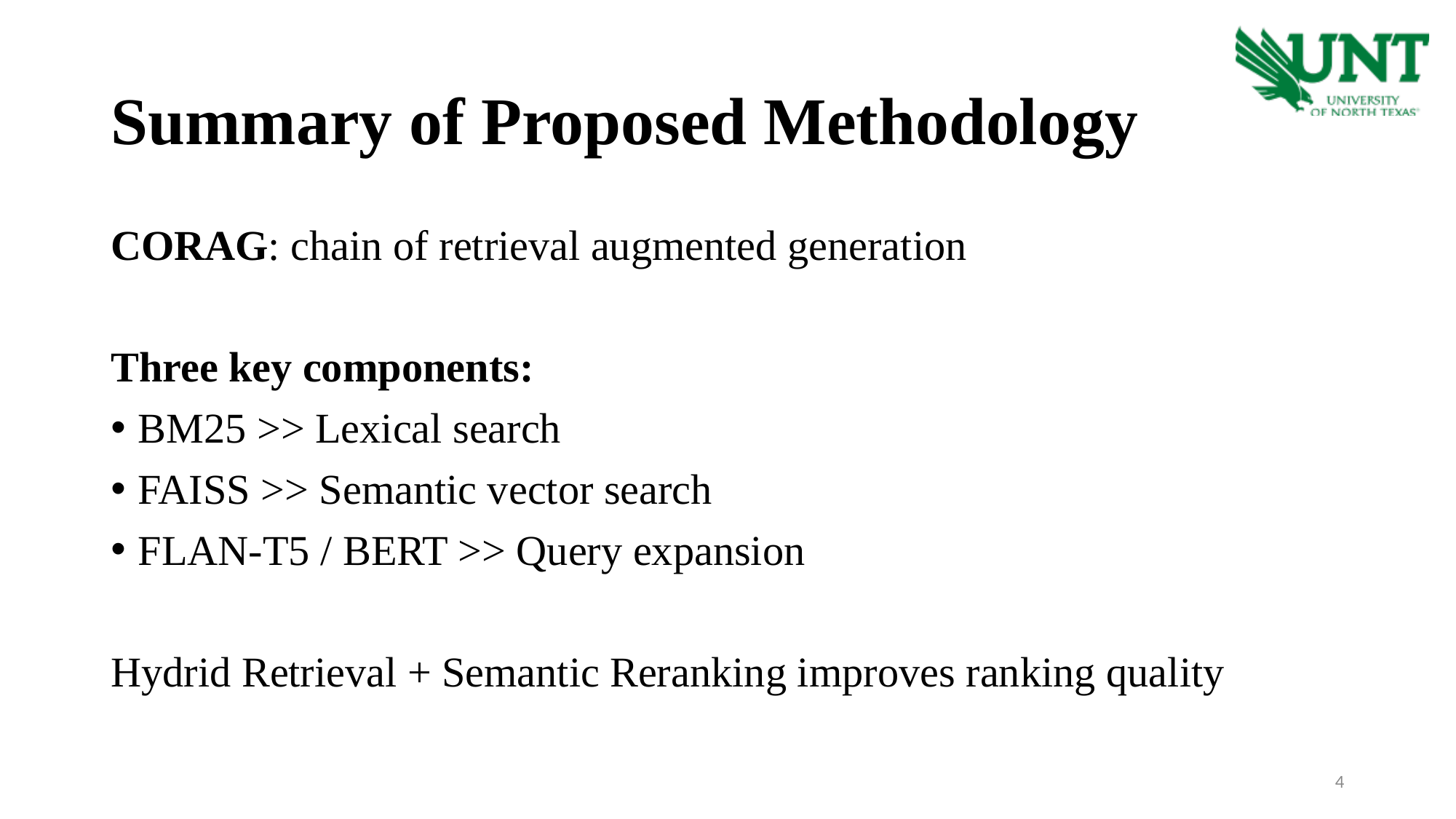

# Summary of Proposed Methodology
CORAG: chain of retrieval augmented generation

Three key components:
BM25 >> Lexical search
FAISS >> Semantic vector search
FLAN-T5 / BERT >> Query expansion

Hydrid Retrieval + Semantic Reranking improves ranking quality

4